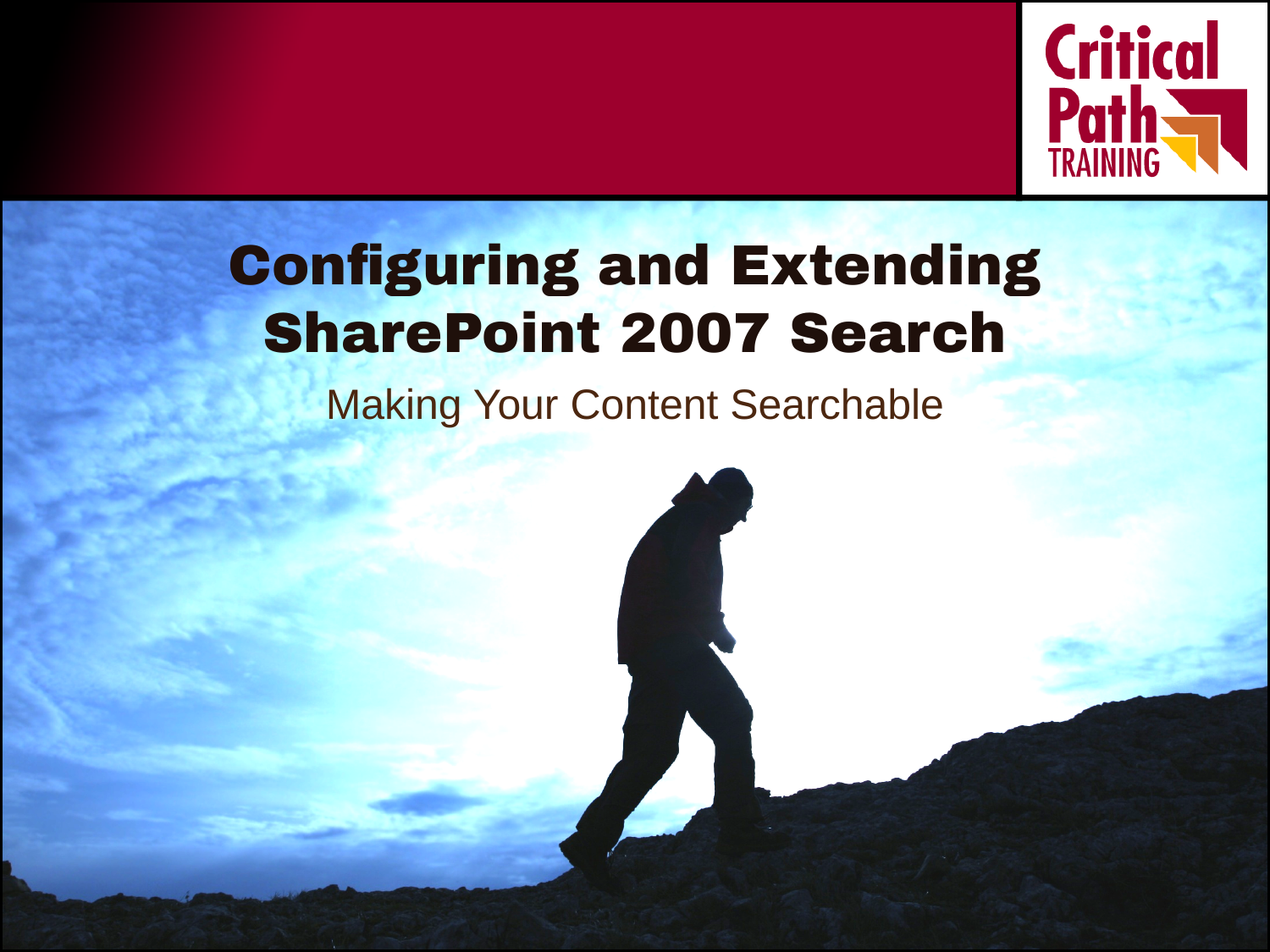

# Configuring and Extending SharePoint 2007 Search
Making Your Content Searchable